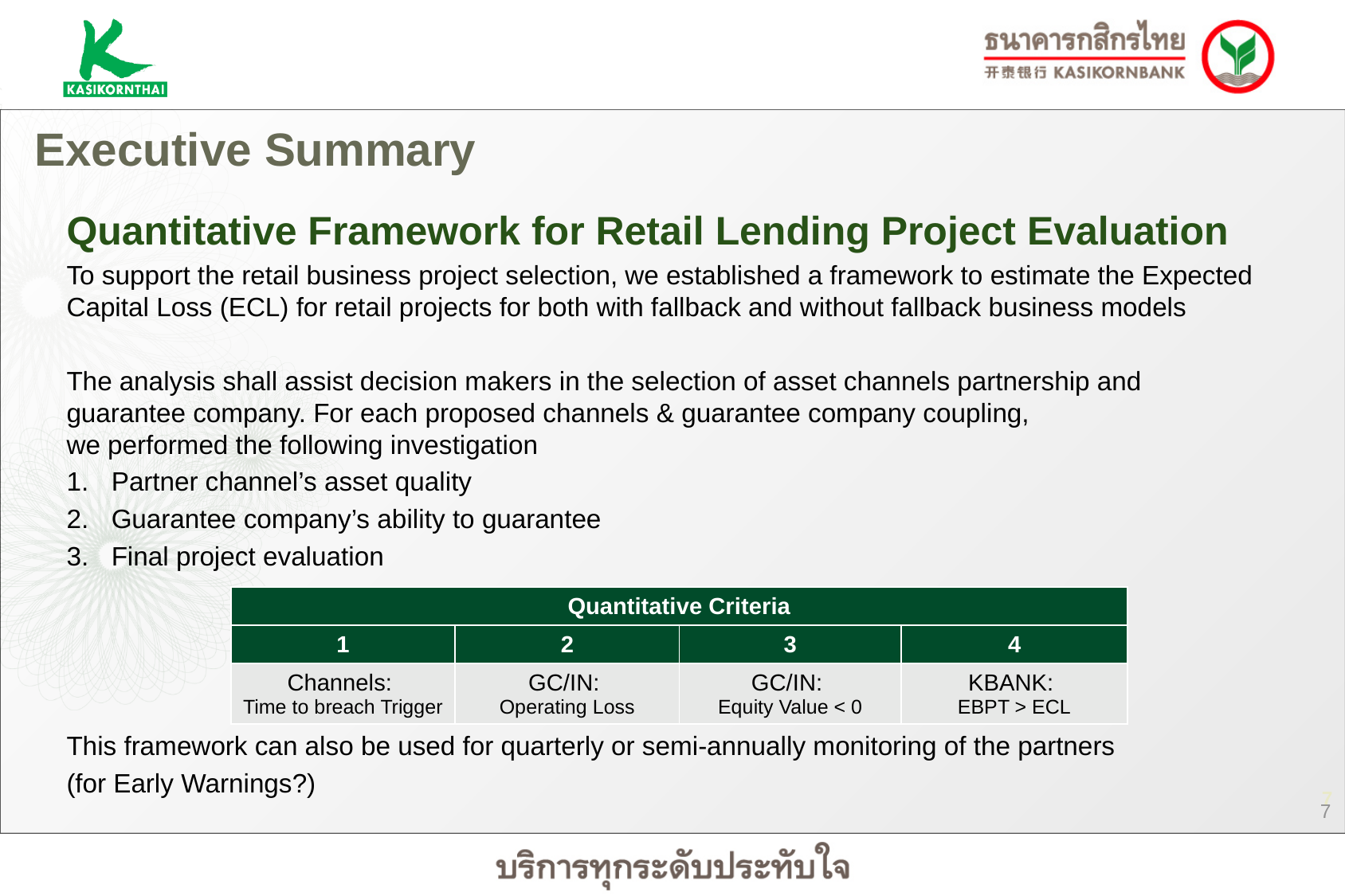

Executive Summary
Quantitative Framework for Retail Lending Project Evaluation
To support the retail business project selection, we established a framework to estimate the Expected Capital Loss (ECL) for retail projects for both with fallback and without fallback business models

The analysis shall assist decision makers in the selection of asset channels partnership and guarantee company. For each proposed channels & guarantee company coupling,
we performed the following investigation
Partner channel’s asset quality
Guarantee company’s ability to guarantee
Final project evaluation

This framework can also be used for quarterly or semi-annually monitoring of the partners
(for Early Warnings?)
| Quantitative Criteria |  |  |  |
| --- | --- | --- | --- |
| 1 | 2 | 3 | 4 |
| Channels: Time to breach Trigger | GC/IN: Operating Loss | GC/IN: Equity Value < 0 | KBANK: EBPT > ECL |